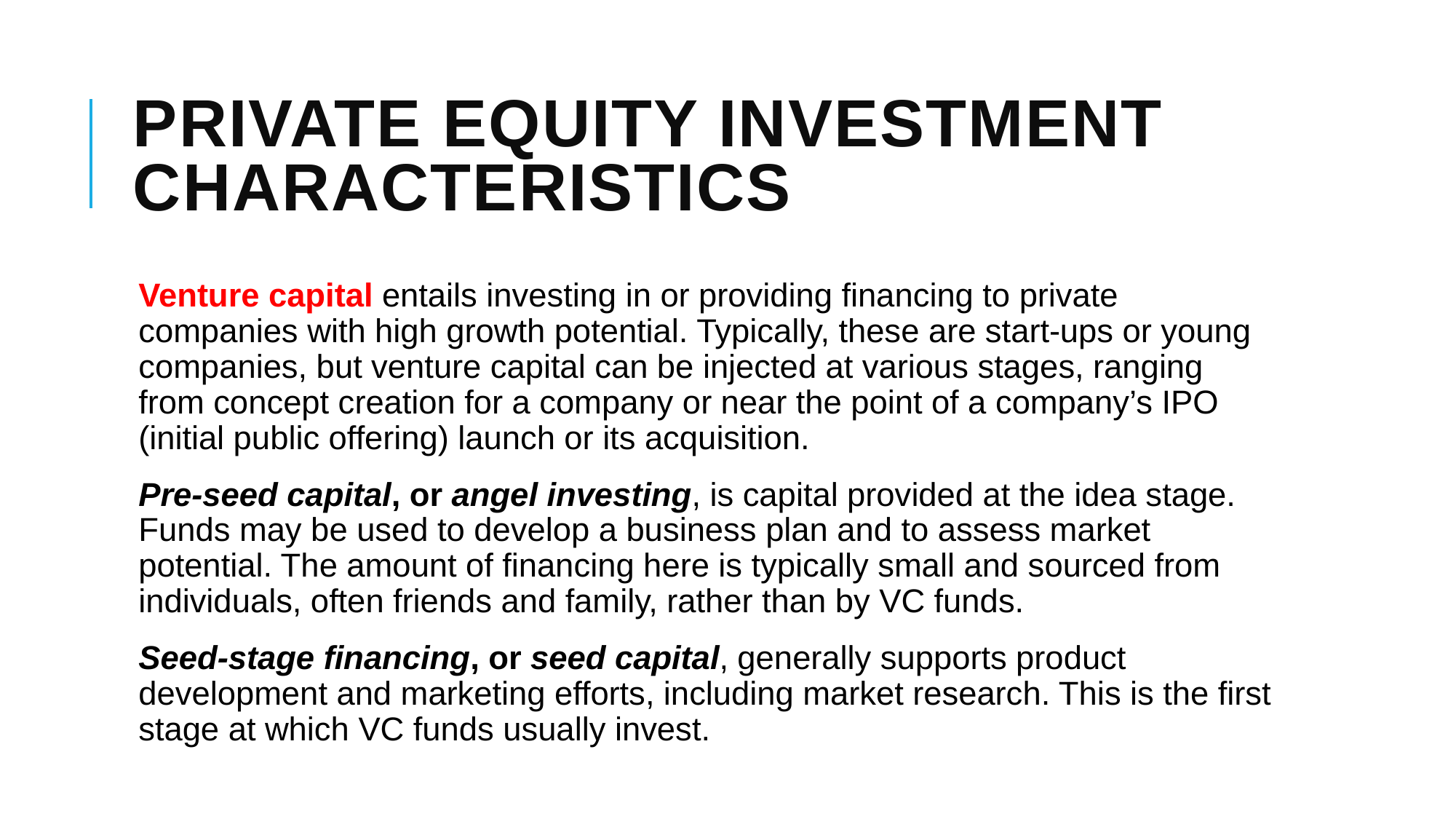

# PRIVATE EQUITY INVESTMENT CHARACTERISTICS
Venture capital entails investing in or providing financing to private companies with high growth potential. Typically, these are start-ups or young companies, but venture capital can be injected at various stages, ranging from concept creation for a company or near the point of a company’s IPO (initial public offering) launch or its acquisition.
Pre-seed capital, or angel investing, is capital provided at the idea stage. Funds may be used to develop a business plan and to assess market potential. The amount of financing here is typically small and sourced from individuals, often friends and family, rather than by VC funds.
Seed-stage financing, or seed capital, generally supports product development and marketing efforts, including market research. This is the first stage at which VC funds usually invest.